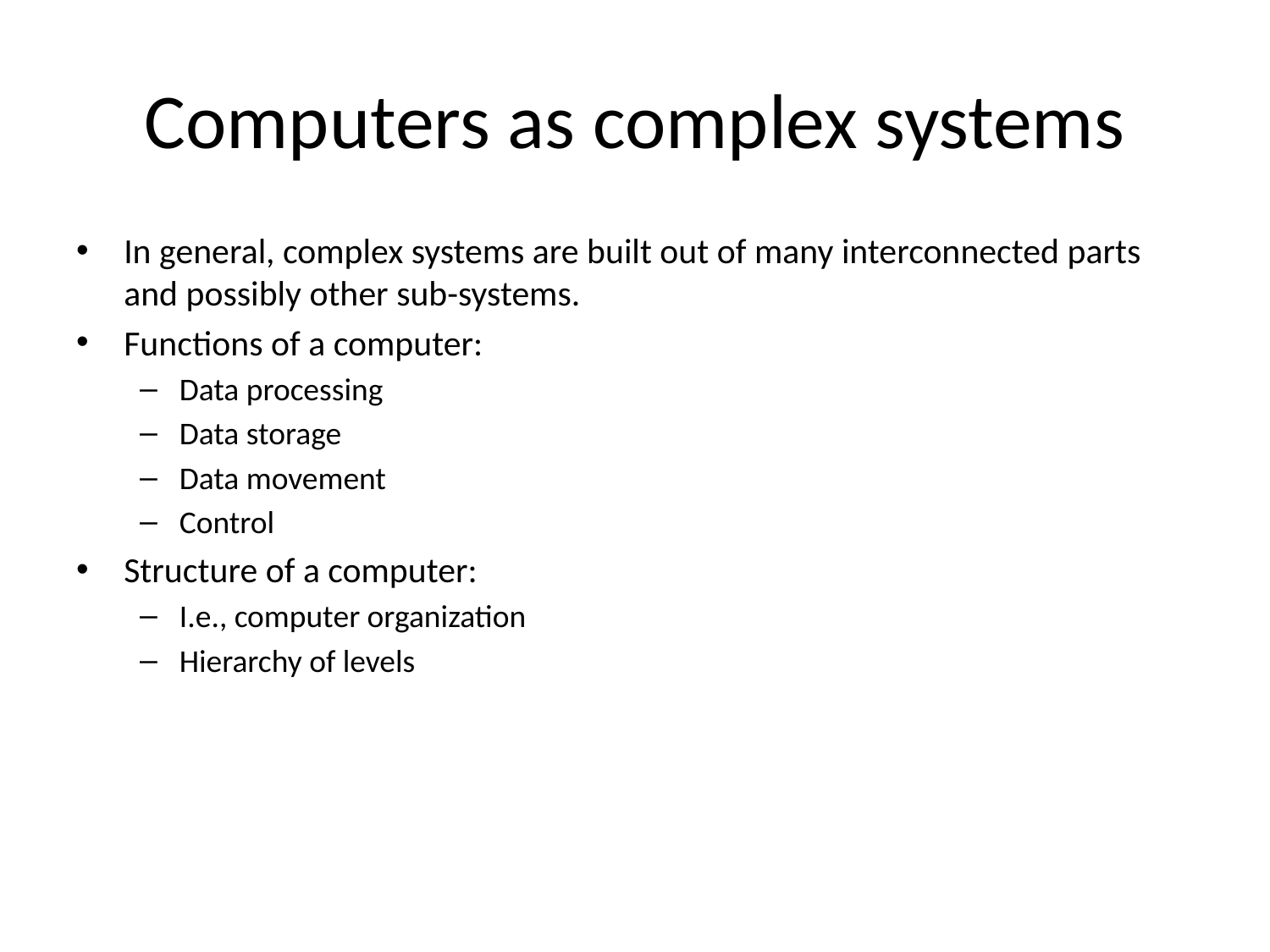

# Computers as complex systems
In general, complex systems are built out of many interconnected parts and possibly other sub-systems.
Functions of a computer:
Data processing
Data storage
Data movement
Control
Structure of a computer:
I.e., computer organization
Hierarchy of levels